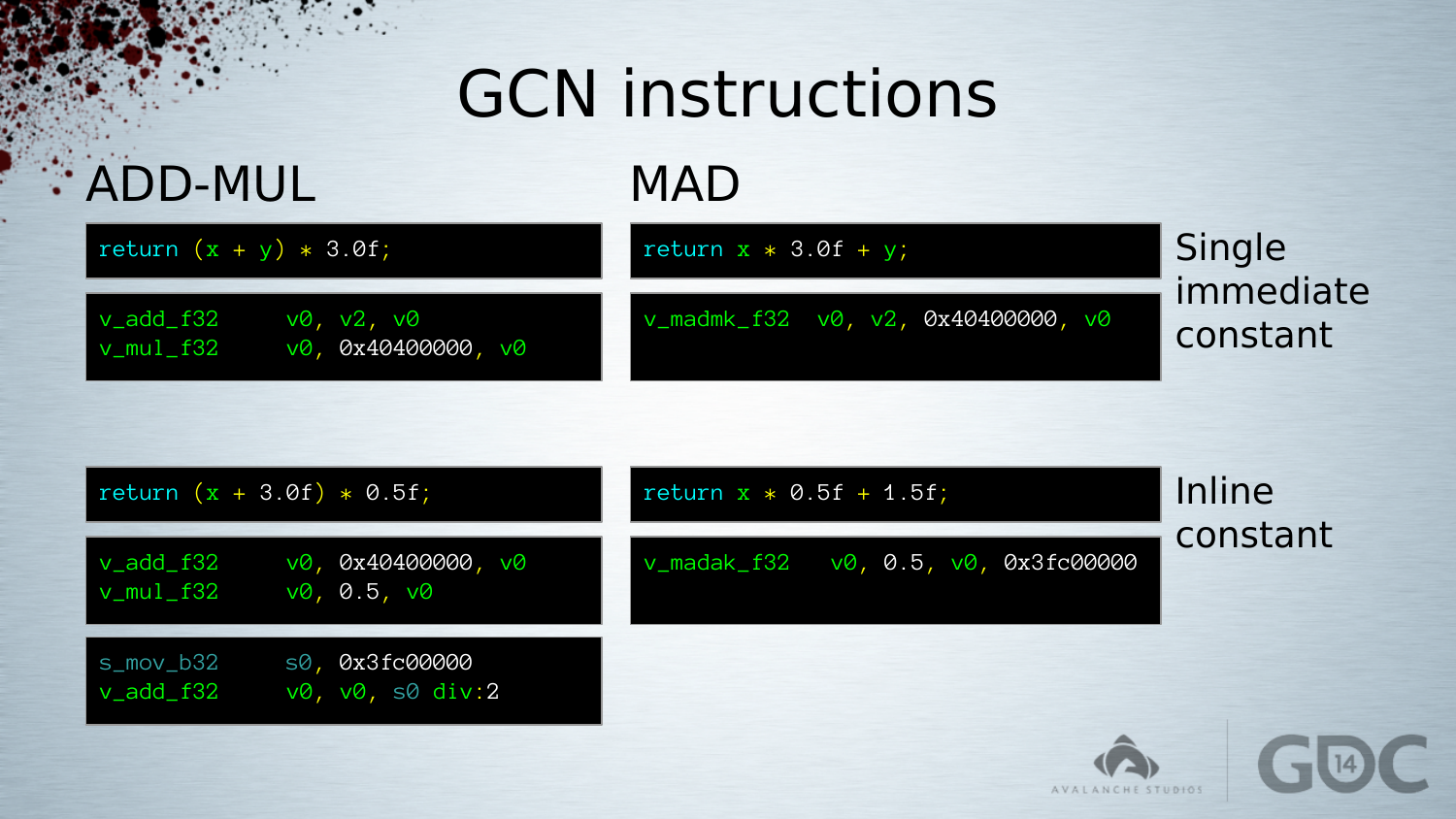

# GCN instructions
ADD-MUL
MAD
return (x + y) * 3.0f;

return x * 3.0f + y;
Single immediate constant
v_add_f32     v0, v2, v0
v_mul_f32     v0, 0x40400000, v0

v_madmk_f32  v0, v2, 0x40400000, v0

return (x + 3.0f) * 0.5f;
return x * 0.5f + 1.5f;

Inline constant
v_add_f32     v0, 0x40400000, v0
v_mul_f32     v0, 0.5, v0

v_madak_f32   v0, 0.5, v0, 0x3fc00000

s_mov_b32     s0, 0x3fc00000
v_add_f32     v0, v0, s0 div:2